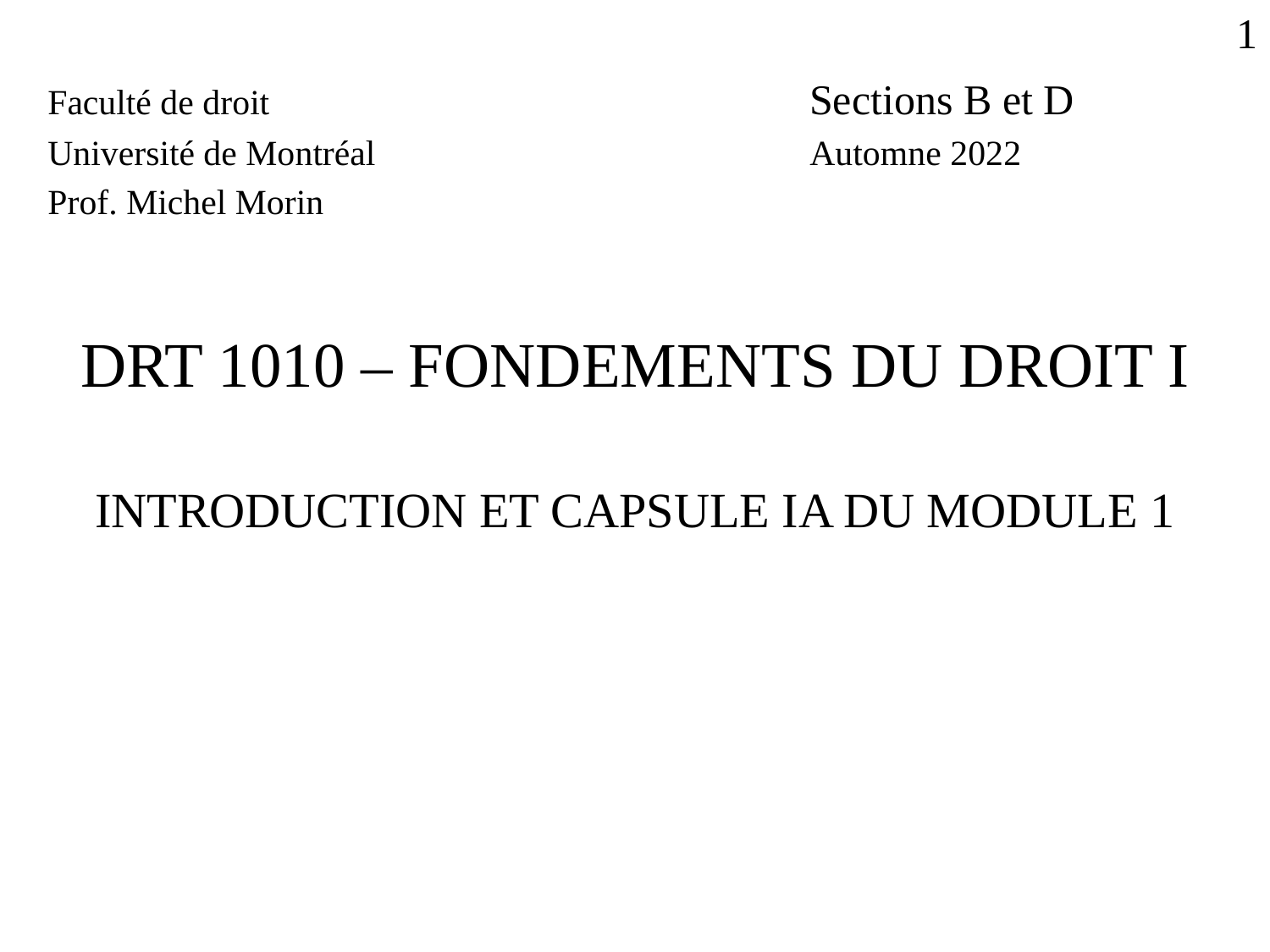

1
Faculté de droit					Sections B et D
Université de Montréal				Automne 2022
Prof. Michel Morin

DRT 1010 – FONDEMENTS DU DROIT I

INTRODUCTION ET CAPSULE IA DU MODULE 1